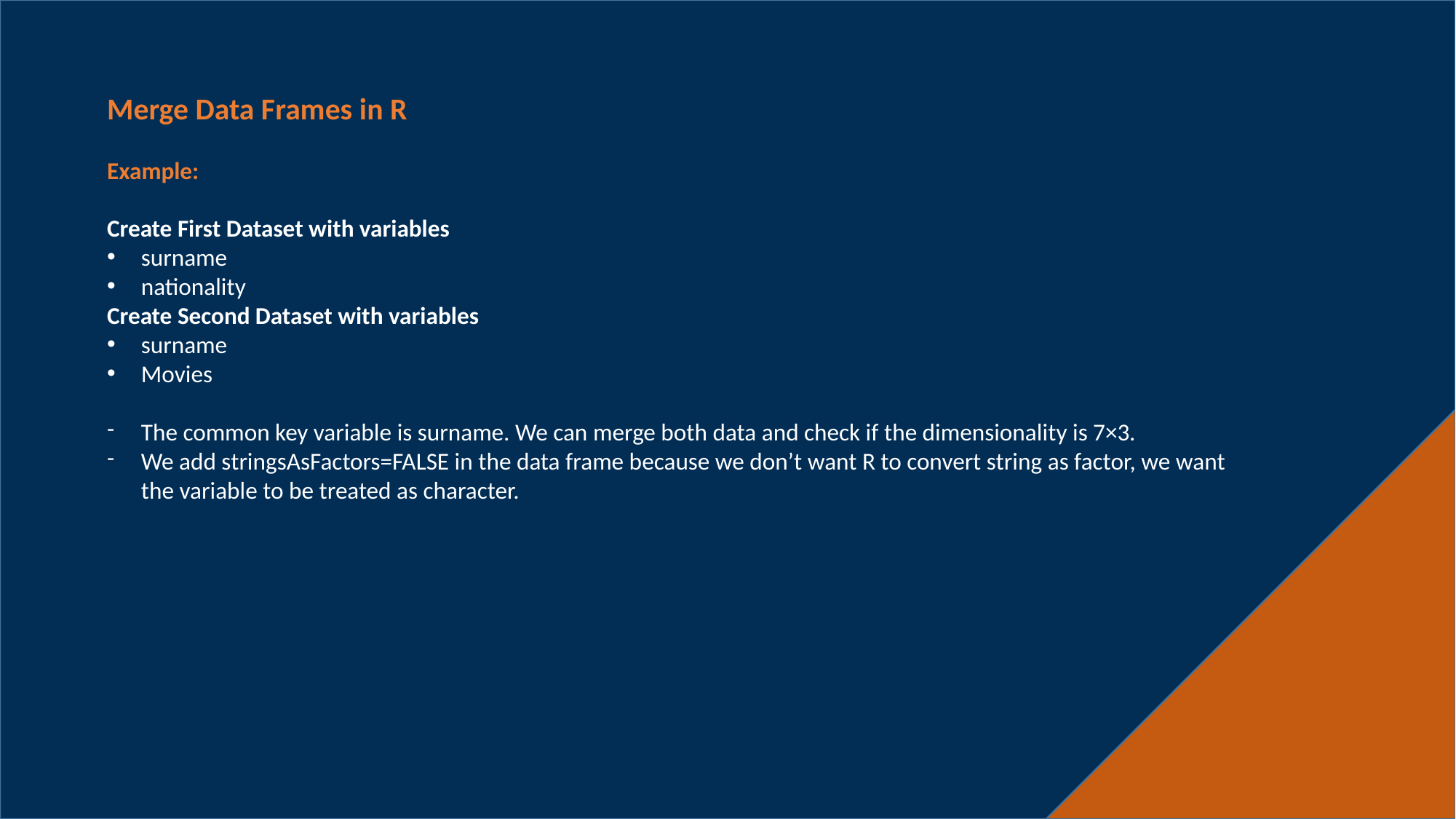

Merge Data Frames in R

Example:

Create First Dataset with variables
surname
nationality
Create Second Dataset with variables
surname
Movies

The common key variable is surname. We can merge both data and check if the dimensionality is 7×3.
We add stringsAsFactors=FALSE in the data frame because we don’t want R to convert string as factor, we want the variable to be treated as character.